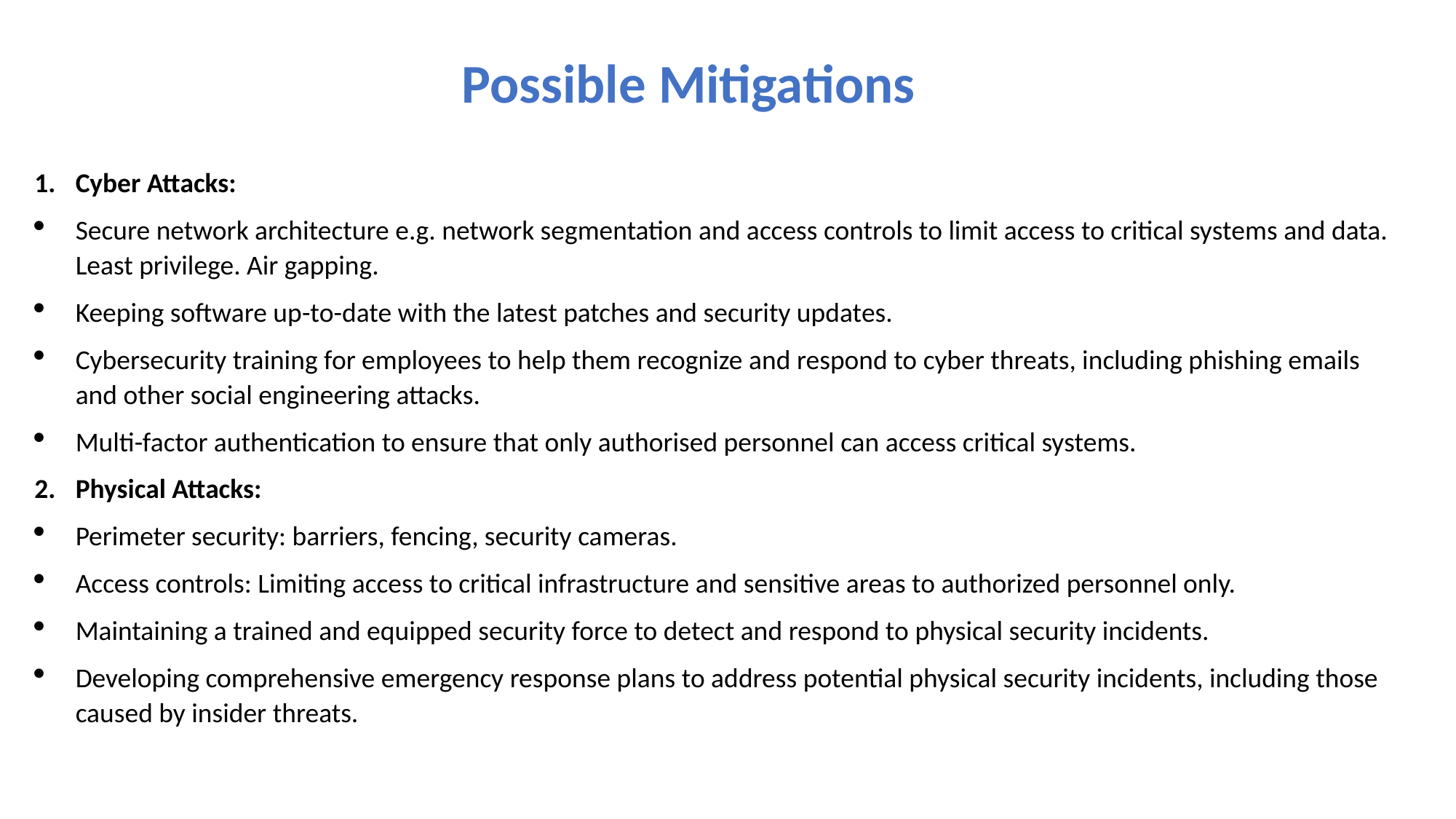

Possible Mitigations
Cyber Attacks:
Secure network architecture e.g. network segmentation and access controls to limit access to critical systems and data. Least privilege. Air gapping.
Keeping software up-to-date with the latest patches and security updates.
Cybersecurity training for employees to help them recognize and respond to cyber threats, including phishing emails and other social engineering attacks.
Multi-factor authentication to ensure that only authorised personnel can access critical systems.
Physical Attacks:
Perimeter security: barriers, fencing, security cameras.
Access controls: Limiting access to critical infrastructure and sensitive areas to authorized personnel only.
Maintaining a trained and equipped security force to detect and respond to physical security incidents.
Developing comprehensive emergency response plans to address potential physical security incidents, including those caused by insider threats.